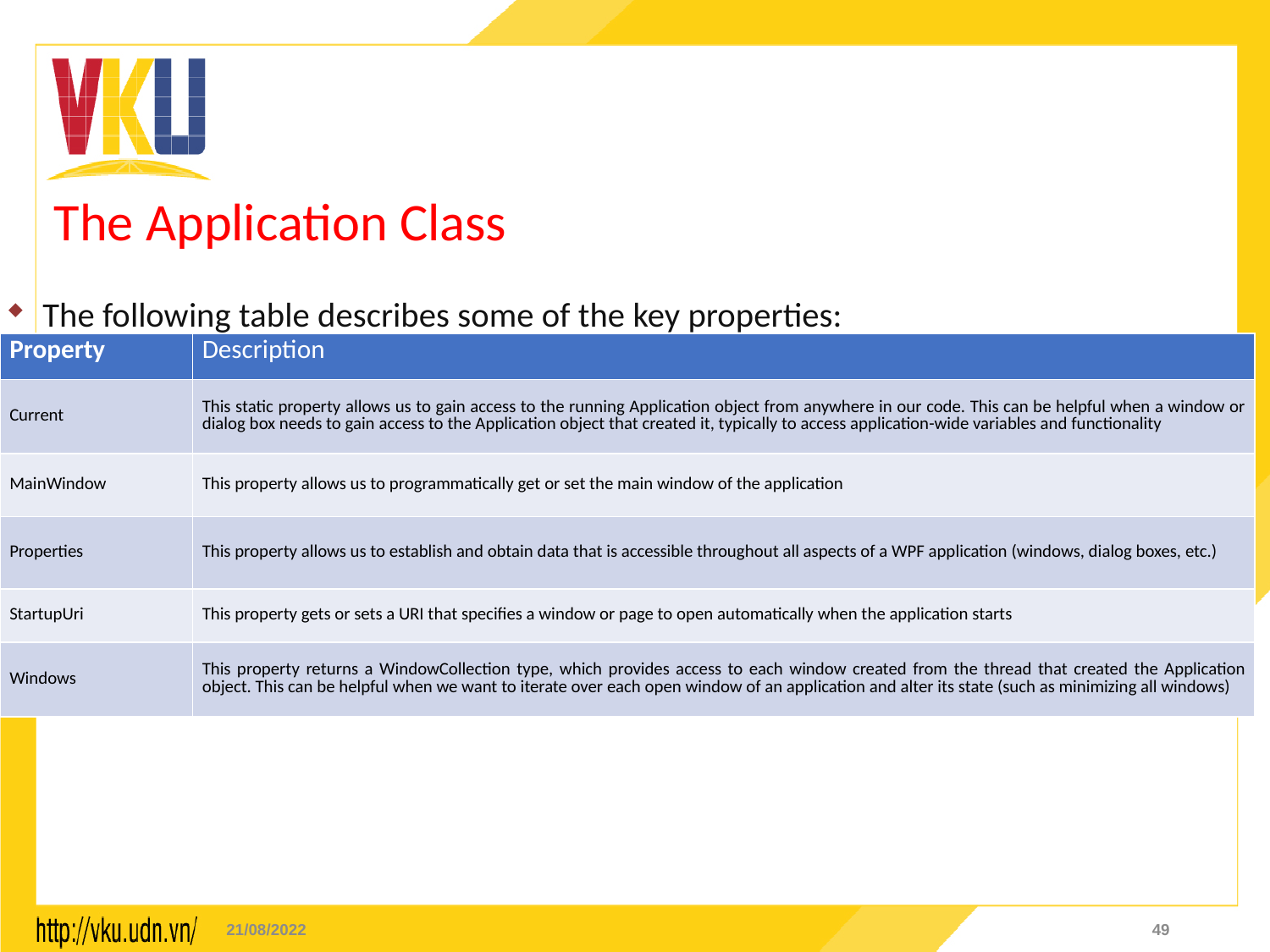

# The Application Class
The following table describes some of the key properties:
| Property | Description |
| --- | --- |
| Current | This static property allows us to gain access to the running Application object from anywhere in our code. This can be helpful when a window or dialog box needs to gain access to the Application object that created it, typically to access application-wide variables and functionality |
| MainWindow | This property allows us to programmatically get or set the main window of the application |
| Properties | This property allows us to establish and obtain data that is accessible throughout all aspects of a WPF application (windows, dialog boxes, etc.) |
| StartupUri | This property gets or sets a URI that specifies a window or page to open automatically when the application starts |
| Windows | This property returns a WindowCollection type, which provides access to each window created from the thread that created the Application object. This can be helpful when we want to iterate over each open window of an application and alter its state (such as minimizing all windows) |
21/08/2022
49